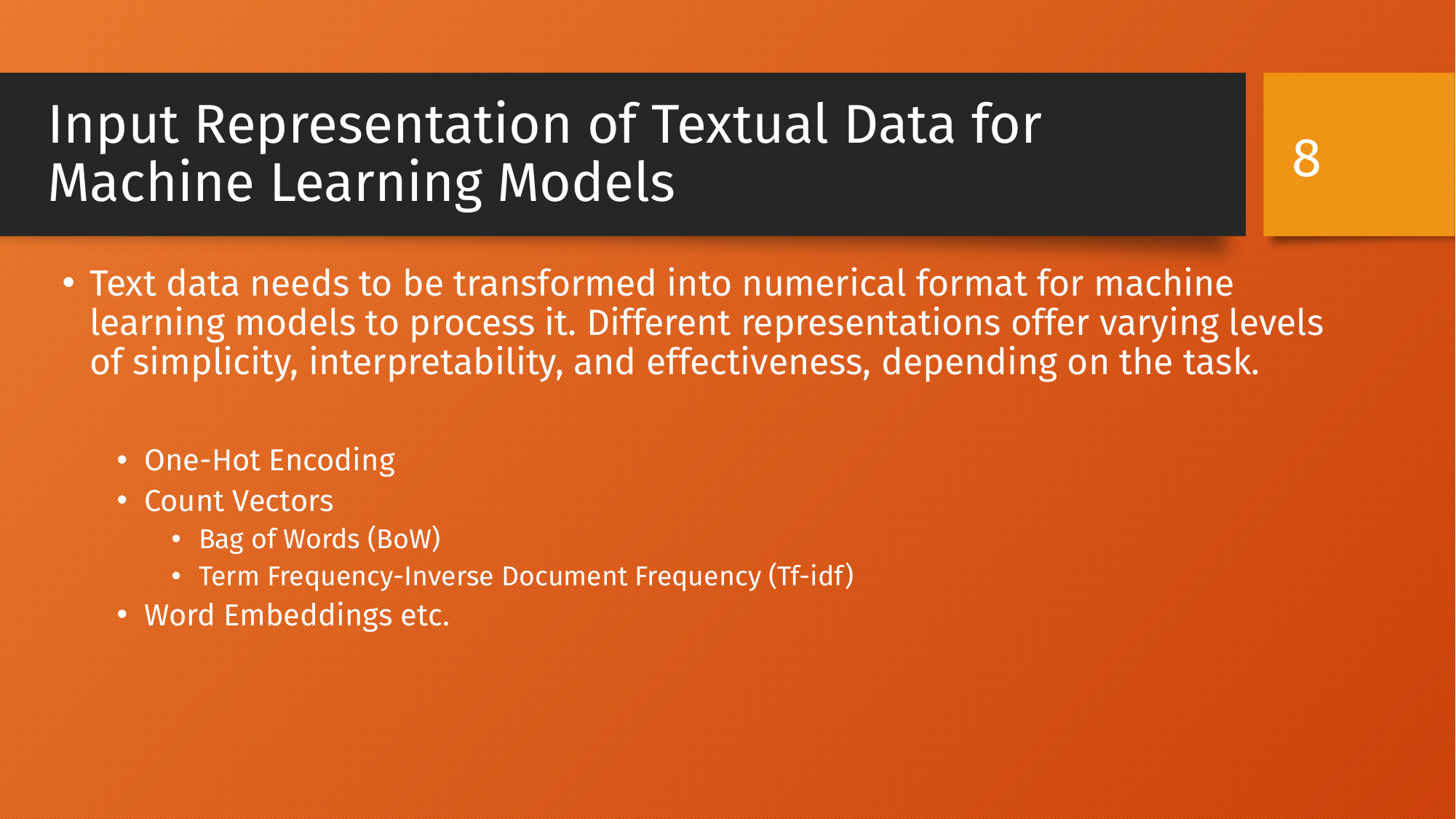

# Input Representation of Textual Data for Machine Learning Models
8
Text data needs to be transformed into numerical format for machine learning models to process it. Different representations offer varying levels of simplicity, interpretability, and effectiveness, depending on the task.

One-Hot Encoding
Count Vectors
Bag of Words (BoW)
Term Frequency-Inverse Document Frequency (Tf-idf)
Word Embeddings etc.